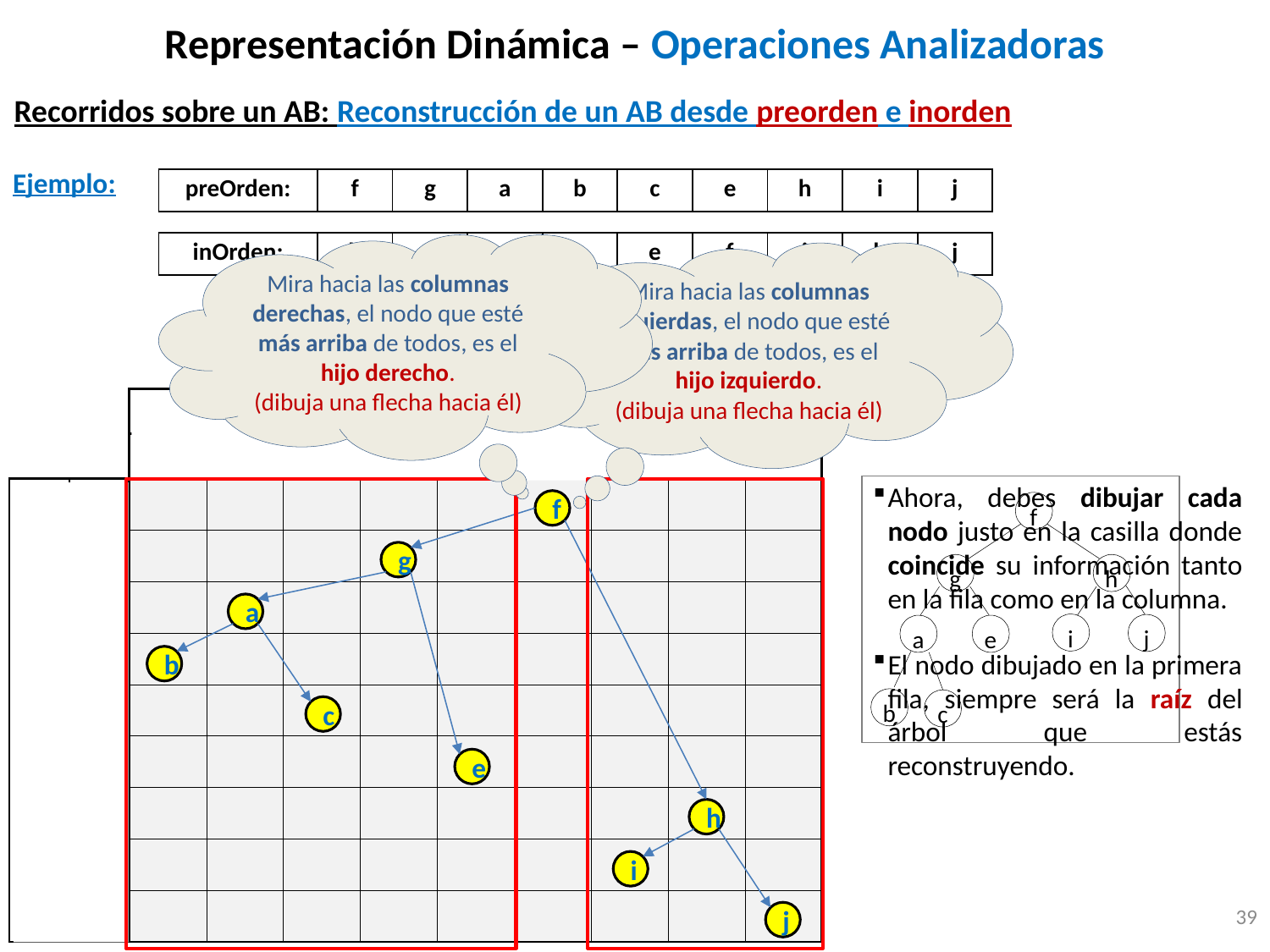

# Representación Dinámica – Operaciones Analizadoras
Recorridos sobre un AB: Reconstrucción de un AB desde preorden e inorden
Ejemplo:
| preOrden: | f | g | a | b | c | e | h | i | j |
| --- | --- | --- | --- | --- | --- | --- | --- | --- | --- |
| inOrden: | b | a | c | g | e | f | i | h | j |
| --- | --- | --- | --- | --- | --- | --- | --- | --- | --- |
Mira hacia las columnas derechas, el nodo que esté más arriba de todos, es el hijo derecho.
(dibuja una flecha hacia él)
Mira hacia las columnas izquierdas, el nodo que esté más arriba de todos, es el hijo izquierdo.
(dibuja una flecha hacia él)
|  |  | inOrden |  |  |  |  |  |  |  |  |
| --- | --- | --- | --- | --- | --- | --- | --- | --- | --- | --- |
|  |  | b | a | c | g | e | f | i | h | j |
| preOrden | f |  |  |  |  |  |  |  |  |  |
|  | g |  |  |  |  |  |  |  |  |  |
|  | a |  |  |  |  |  |  |  |  |  |
|  | b |  |  |  |  |  |  |  |  |  |
|  | c |  |  |  |  |  |  |  |  |  |
|  | e |  |  |  |  |  |  |  |  |  |
|  | h |  |  |  |  |  |  |  |  |  |
|  | i |  |  |  |  |  |  |  |  |  |
|  | j |  |  |  |  |  |  |  |  |  |

Ahora, debes dibujar cada nodo justo en la casilla donde coincide su información tanto en la fila como en la columna.

f

f

g

h

i

j

a

e

b

c
g
a
El nodo dibujado en la primera fila, siempre será la raíz del árbol que estás reconstruyendo.
b
c
e
h
i
39
j